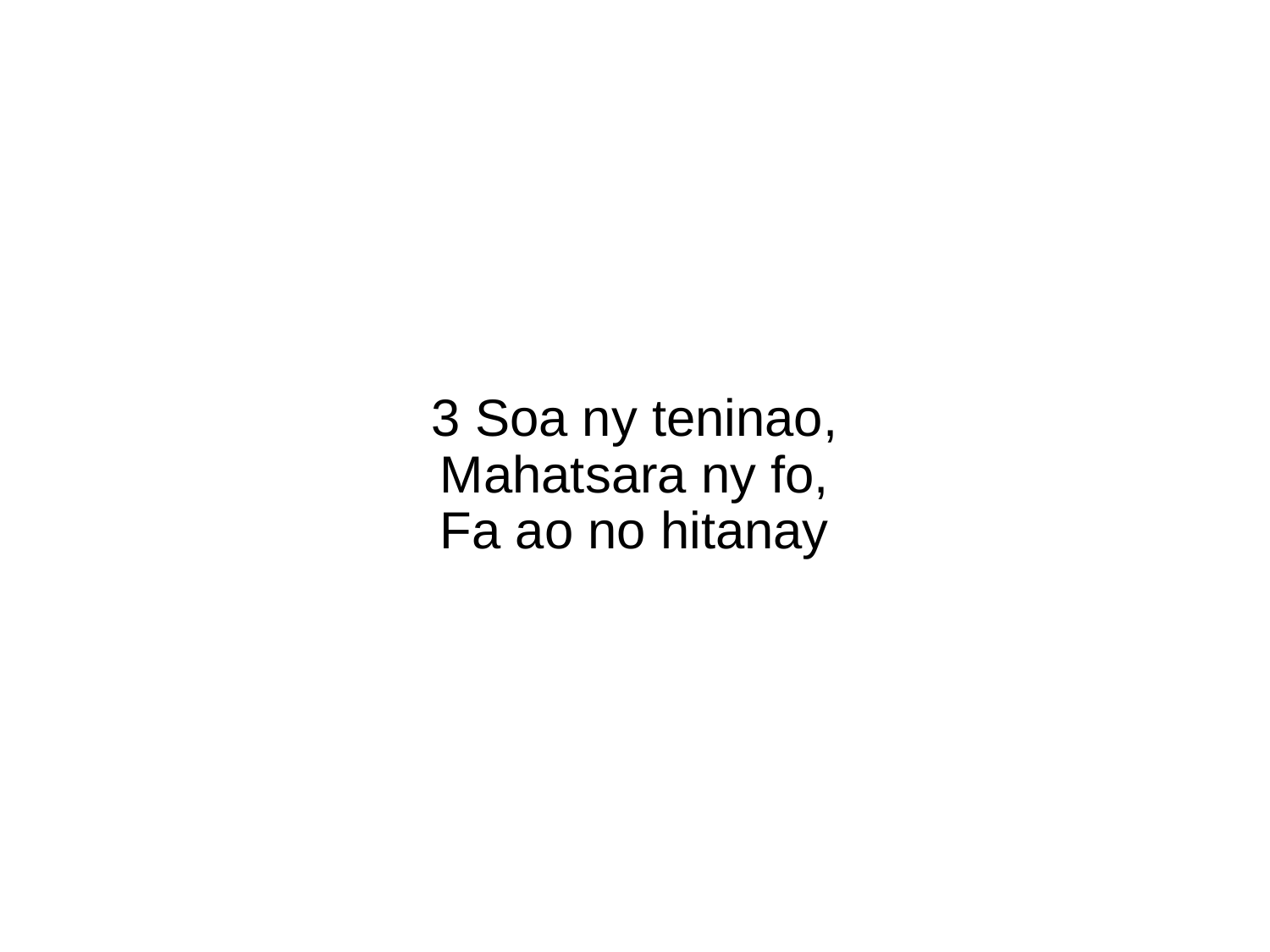

3 Soa ny teninao,
Mahatsara ny fo,
Fa ao no hitanay